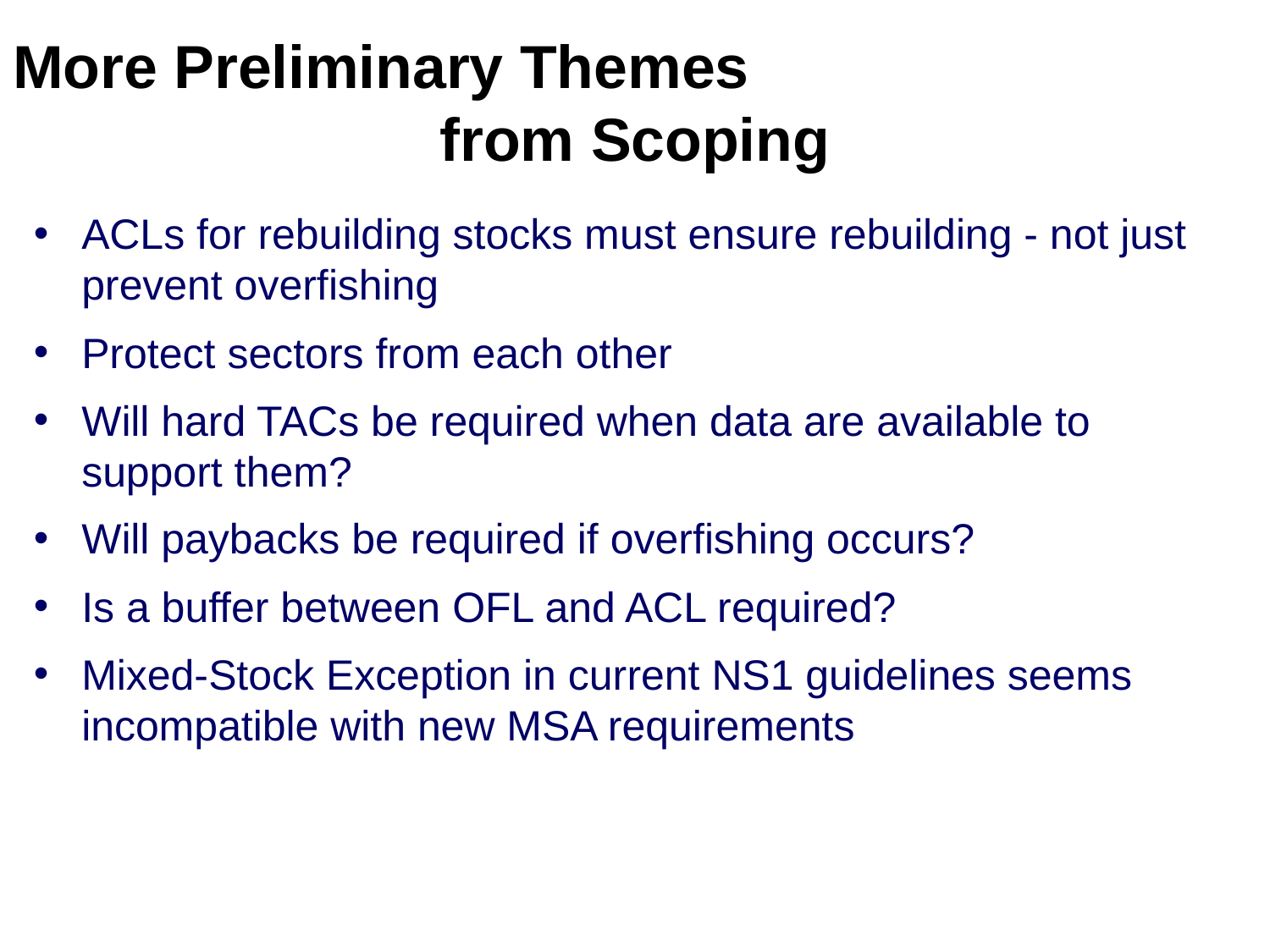

More Preliminary Themes
from Scoping
ACLs for rebuilding stocks must ensure rebuilding - not just prevent overfishing
Protect sectors from each other
Will hard TACs be required when data are available to support them?
Will paybacks be required if overfishing occurs?
Is a buffer between OFL and ACL required?
Mixed-Stock Exception in current NS1 guidelines seems incompatible with new MSA requirements